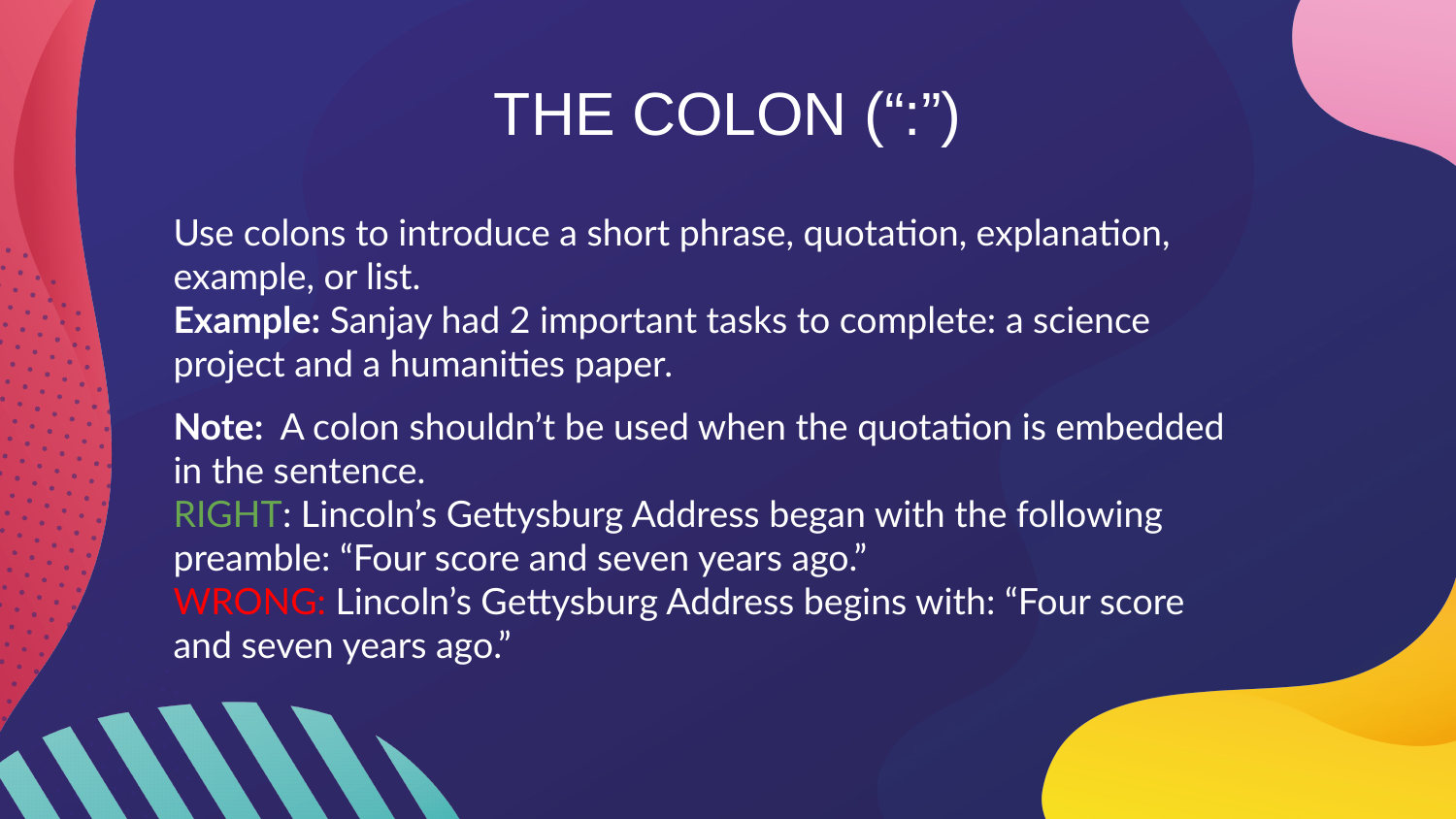

# THE COLON (“:”)
Use colons to introduce a short phrase, quotation, explanation, example, or list.
Example: Sanjay had 2 important tasks to complete: a science project and a humanities paper.
Note:  A colon shouldn’t be used when the quotation is embedded in the sentence.
RIGHT: Lincoln’s Gettysburg Address began with the following preamble: “Four score and seven years ago.”
WRONG: Lincoln’s Gettysburg Address begins with: “Four score and seven years ago.”